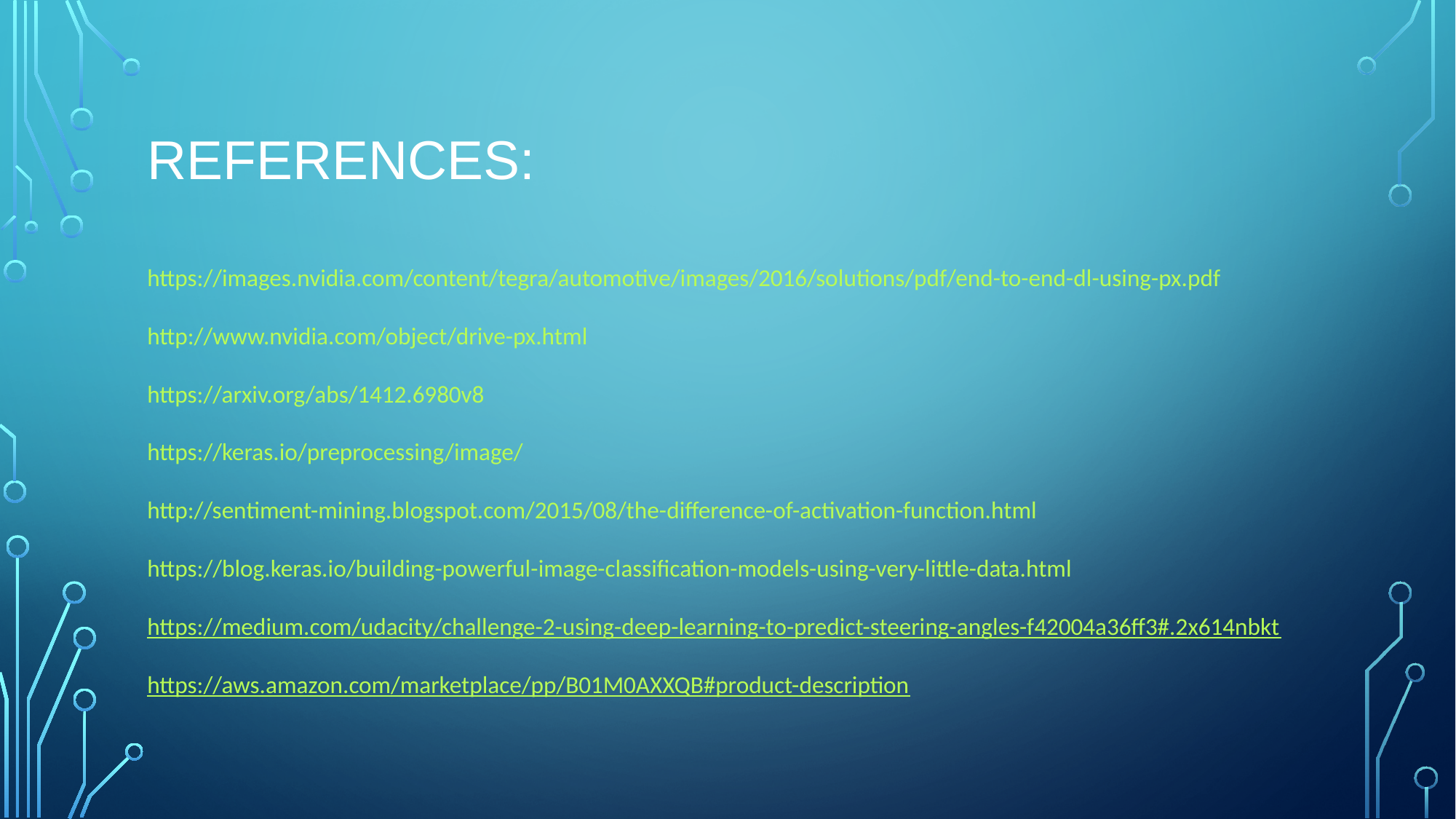

# References:
https://images.nvidia.com/content/tegra/automotive/images/2016/solutions/pdf/end-to-end-dl-using-px.pdf

http://www.nvidia.com/object/drive-px.html

https://arxiv.org/abs/1412.6980v8

https://keras.io/preprocessing/image/

http://sentiment-mining.blogspot.com/2015/08/the-difference-of-activation-function.html

https://blog.keras.io/building-powerful-image-classification-models-using-very-little-data.html

https://medium.com/udacity/challenge-2-using-deep-learning-to-predict-steering-angles-f42004a36ff3#.2x614nbkt

https://aws.amazon.com/marketplace/pp/B01M0AXXQB#product-description